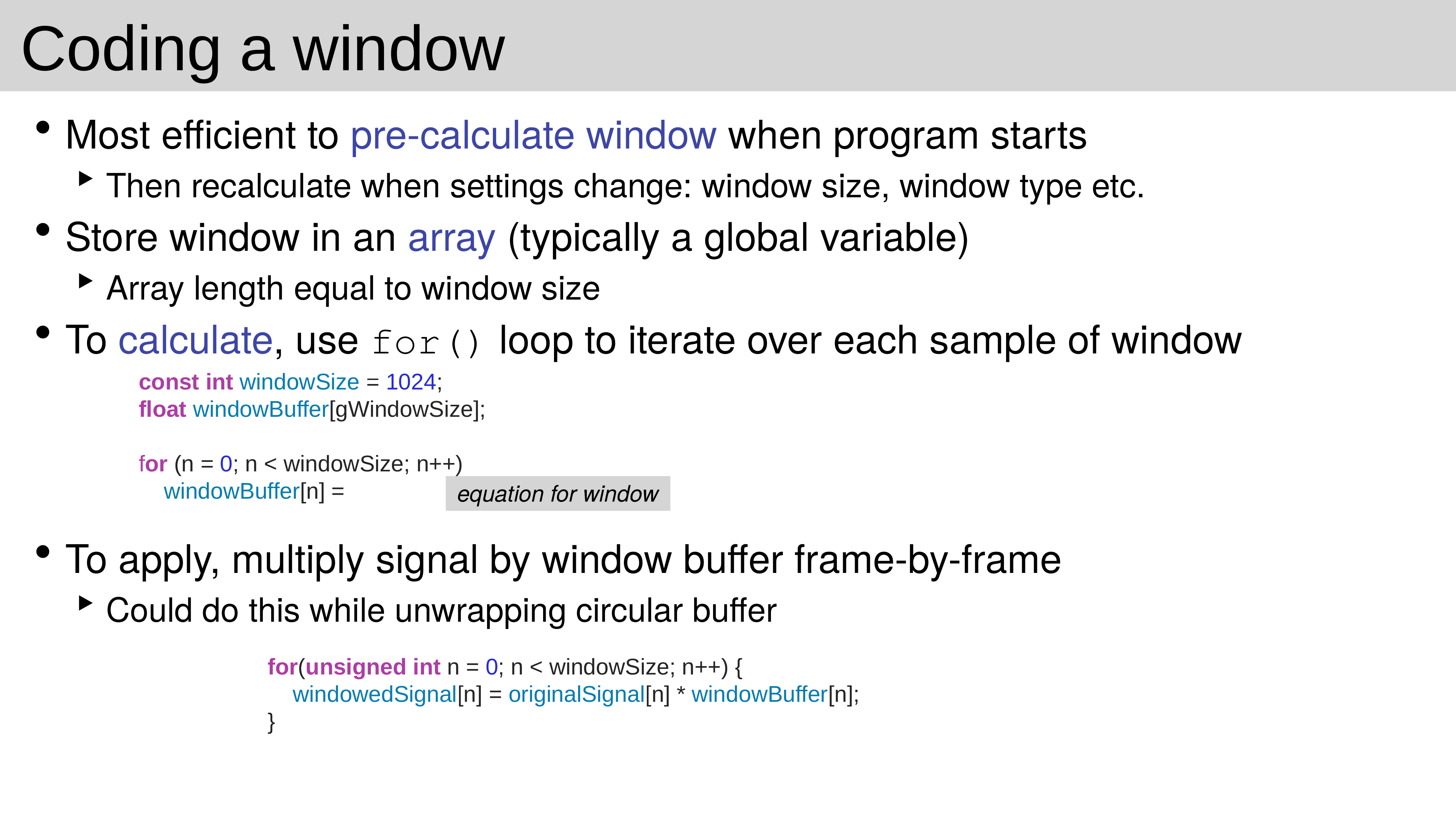

# Coding a window
Most efficient to pre-calculate window when program starts
Then recalculate when settings change: window size, window type etc.
Store window in an array (typically a global variable)
Array length equal to window size
To calculate, use for() loop to iterate over each sample of window

To apply, multiply signal by window buffer frame-by-frame
Could do this while unwrapping circular buffer
const int windowSize = 1024;
float windowBuffer[gWindowSize];

for (n = 0; n < windowSize; n++)
    windowBuffer[n] =

equation for window
for(unsigned int n = 0; n < windowSize; n++) {
    windowedSignal[n] = originalSignal[n] * windowBuffer[n];
}